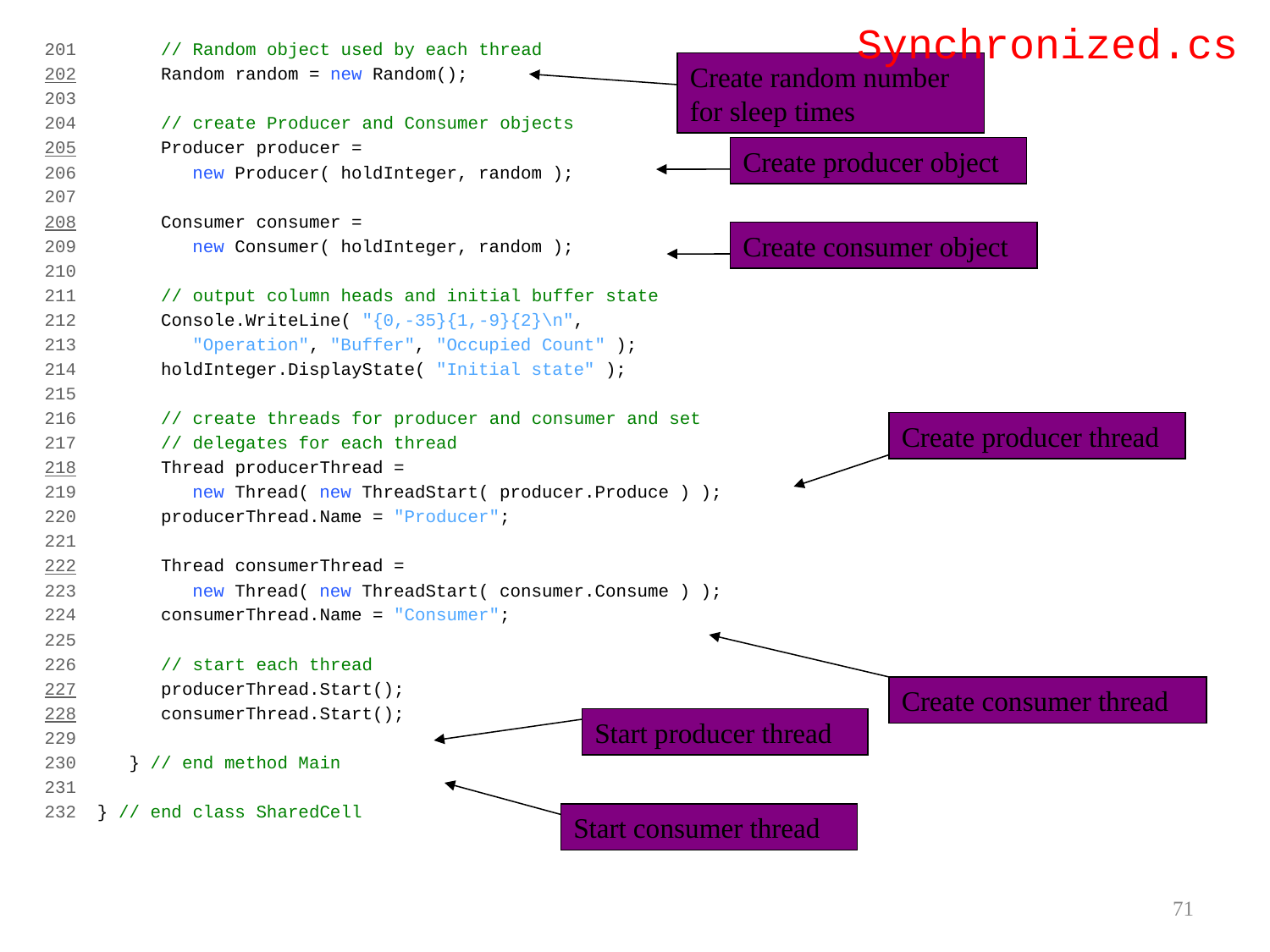

Synchronized.cs
201        // Random object used by each thread
202        Random random = new Random();
203
204        // create Producer and Consumer objects
205        Producer producer =
206           new Producer( holdInteger, random );
207
208        Consumer consumer =
209           new Consumer( holdInteger, random );
210
211        // output column heads and initial buffer state
212        Console.WriteLine( "{0,-35}{1,-9}{2}\n",
213           "Operation", "Buffer", "Occupied Count" );
214        holdInteger.DisplayState( "Initial state" );
215
216        // create threads for producer and consumer and set
217        // delegates for each thread
218        Thread producerThread =
219           new Thread( new ThreadStart( producer.Produce ) );
220        producerThread.Name = "Producer";
221
222        Thread consumerThread =
223           new Thread( new ThreadStart( consumer.Consume ) );
224        consumerThread.Name = "Consumer";
225
226        // start each thread
227        producerThread.Start();
228        consumerThread.Start();
229
230     } // end method Main
231
232  } // end class SharedCell
Create random number for sleep times

Create producer object

Create consumer object

Create producer thread

Create consumer thread
Start producer thread

Start consumer thread
71